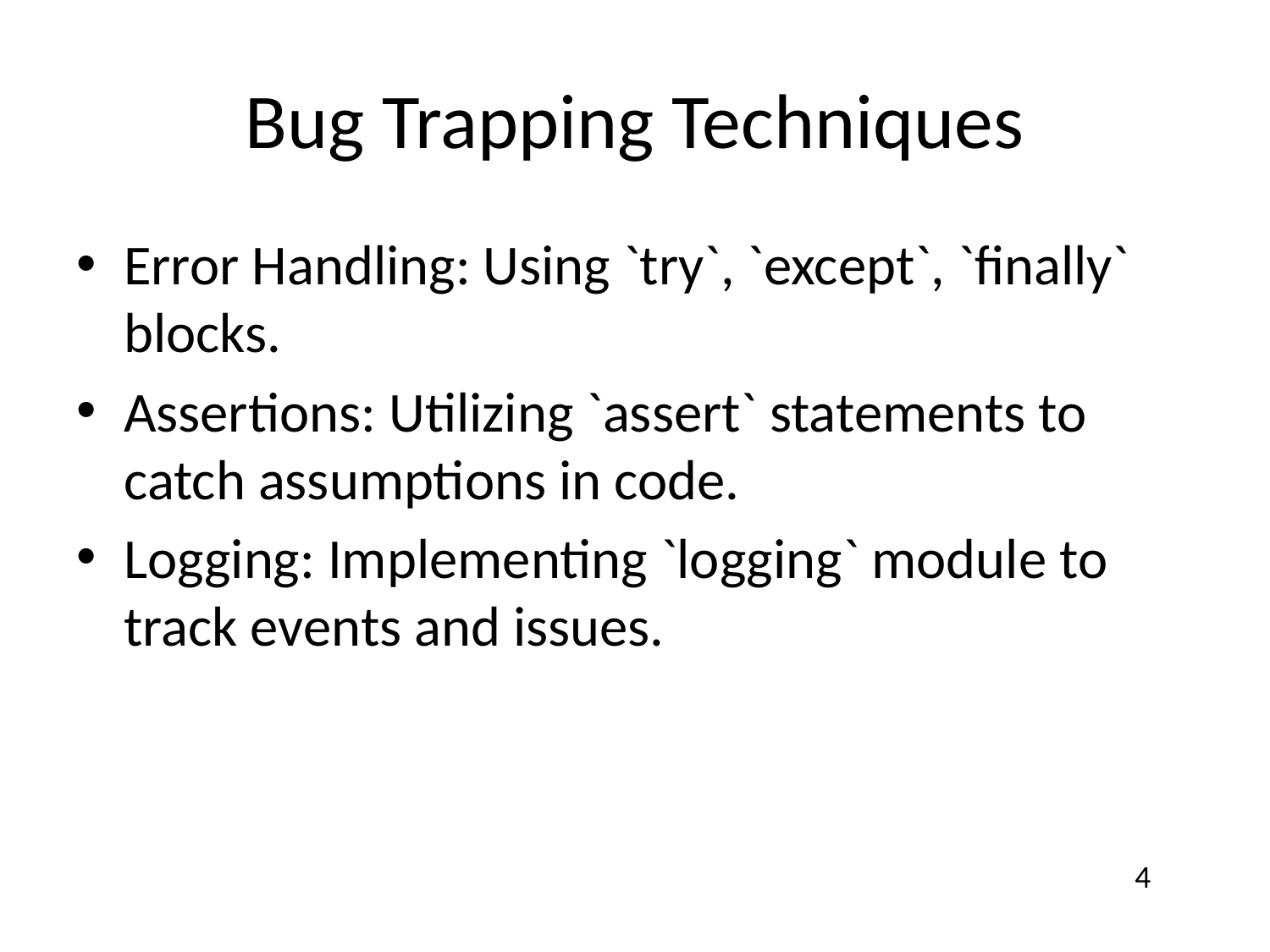

# Bug Trapping Techniques
Error Handling: Using `try`, `except`, `finally` blocks.
Assertions: Utilizing `assert` statements to catch assumptions in code.
Logging: Implementing `logging` module to track events and issues.

4